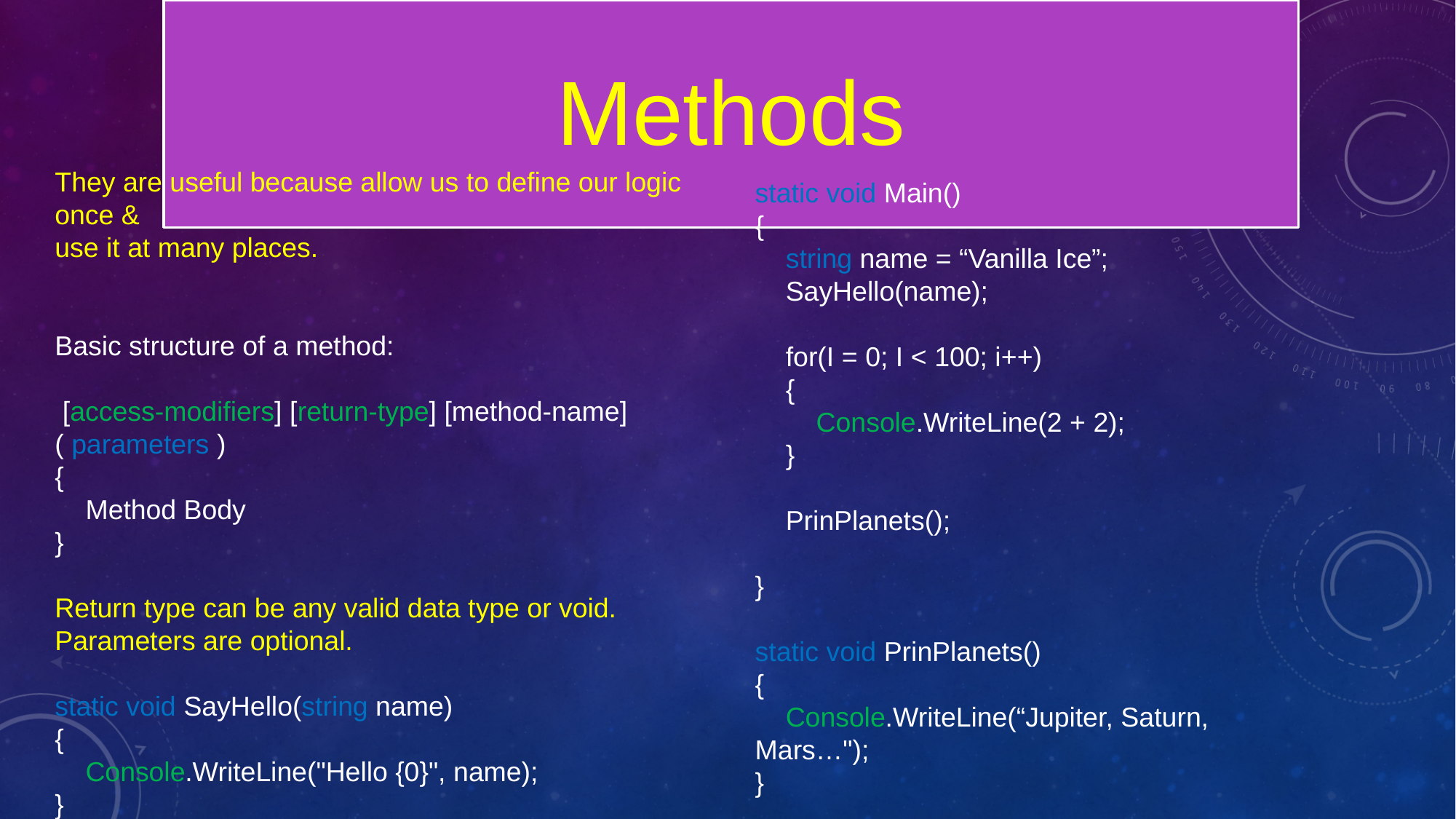

Methods
They are useful because allow us to define our logic once &
use it at many places.

Basic structure of a method:

 [access-modifiers] [return-type] [method-name] ( parameters )
{
    Method Body
}

Return type can be any valid data type or void.
Parameters are optional.

static void SayHello(string name)
{
    Console.WriteLine("Hello {0}", name);
}

static void Main()
{
    string name = “Vanilla Ice”;
    SayHello(name);

    for(I = 0; I < 100; i++)
    {
        Console.WriteLine(2 + 2);
    }

    PrinPlanets();

}

static void PrinPlanets()
{
    Console.WriteLine(“Jupiter, Saturn, Mars…");
}